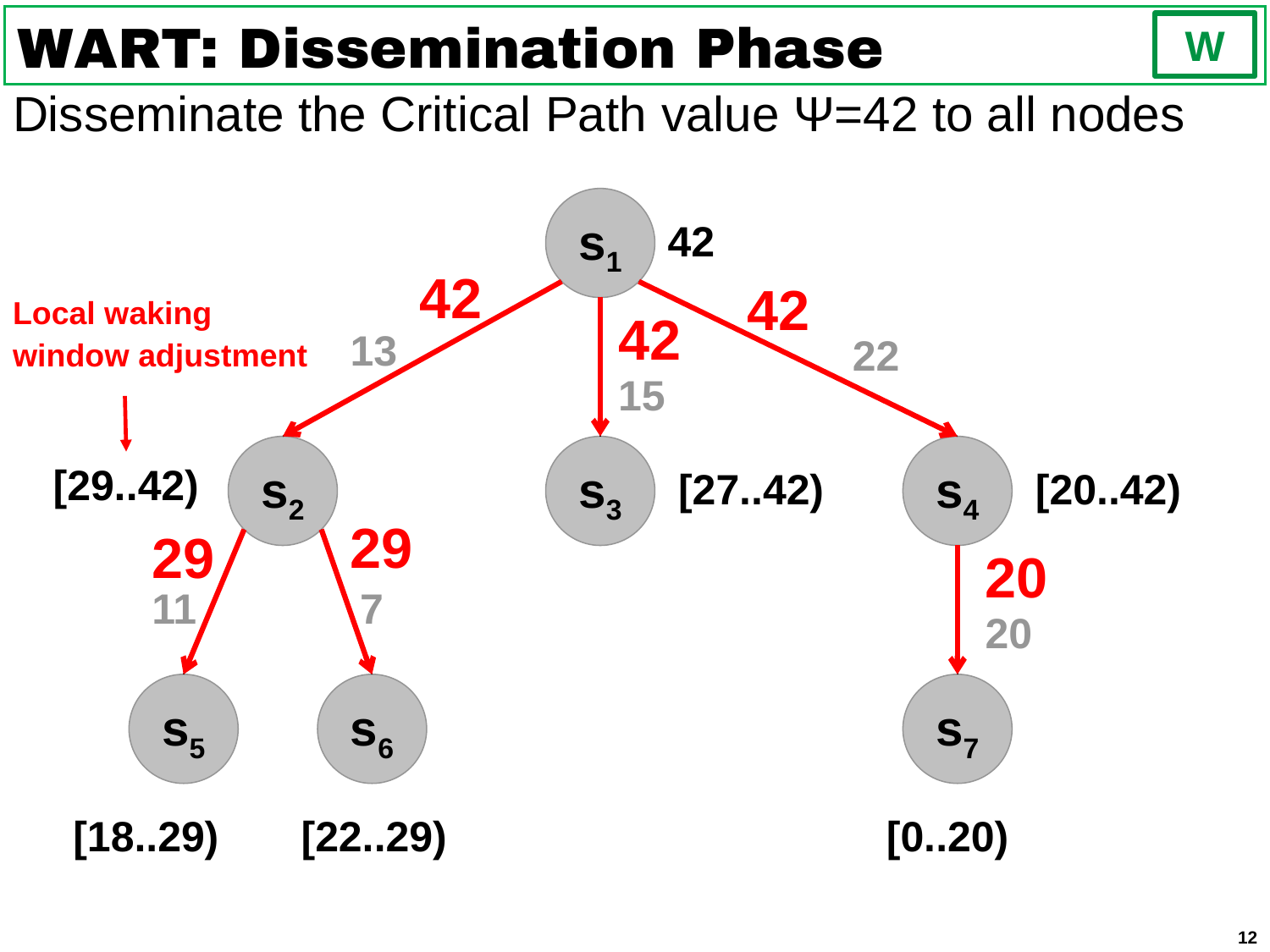

# WART: Dissemination Phase
W
Disseminate the Critical Path value Ψ=42 to all nodes
s1
42
42
42
Local waking
window adjustment
42
13
22
15
s2
s3
s4
[29..42)
[27..42)
[20..42)
29
29
20
11
7
20
s5
s6
s7
[18..29)
[22..29)
[0..20)
12